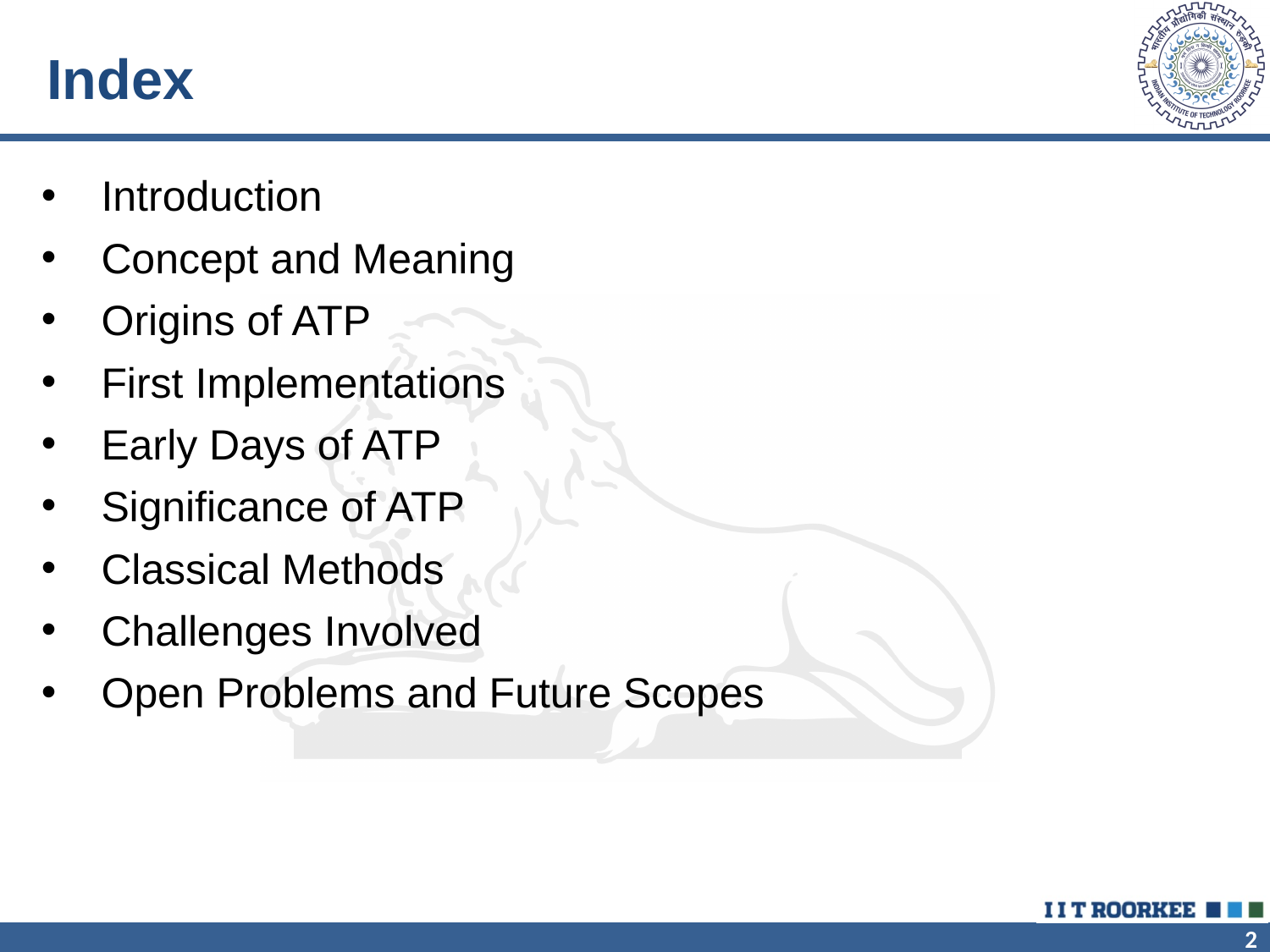

# Index
Introduction
Concept and Meaning
Origins of ATP
First Implementations
Early Days of ATP
Significance of ATP
Classical Methods
Challenges Involved
Open Problems and Future Scopes